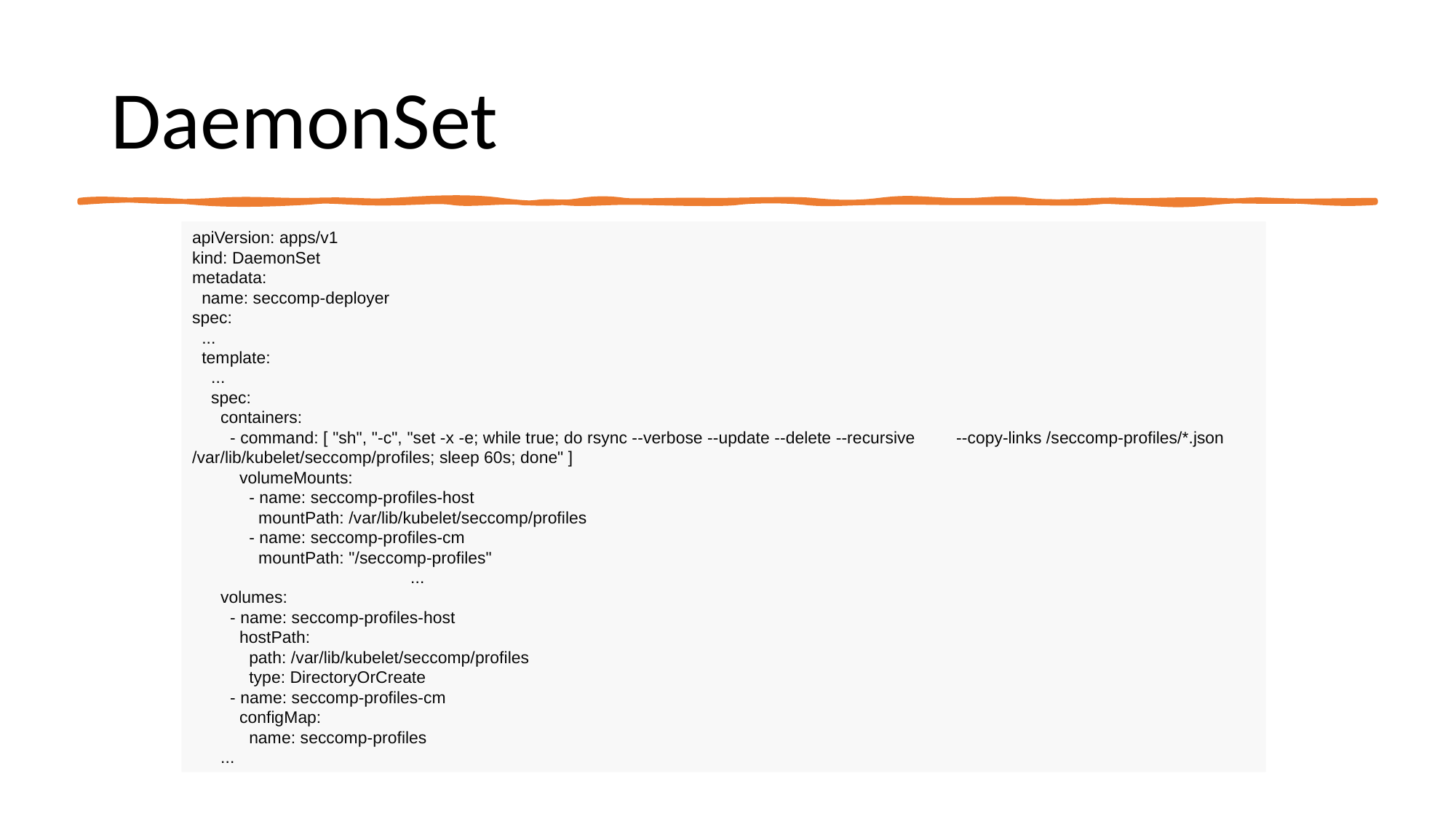

# DaemonSet

apiVersion: apps/v1
kind: DaemonSet
metadata:
  name: seccomp-deployer
spec:
  ...
  template:
    ...
    spec:
      containers:
        - command: [ "sh", "-c", "set -x -e; while true; do rsync --verbose --update --delete --recursive 	--copy-links /seccomp-profiles/*.json /var/lib/kubelet/seccomp/profiles; sleep 60s; done" ]
          volumeMounts:
            - name: seccomp-profiles-host
              mountPath: /var/lib/kubelet/seccomp/profiles
            - name: seccomp-profiles-cm
              mountPath: "/seccomp-profiles"
		...
      volumes:
        - name: seccomp-profiles-host
          hostPath:
            path: /var/lib/kubelet/seccomp/profiles
            type: DirectoryOrCreate
        - name: seccomp-profiles-cm
          configMap:
            name: seccomp-profiles
      ...